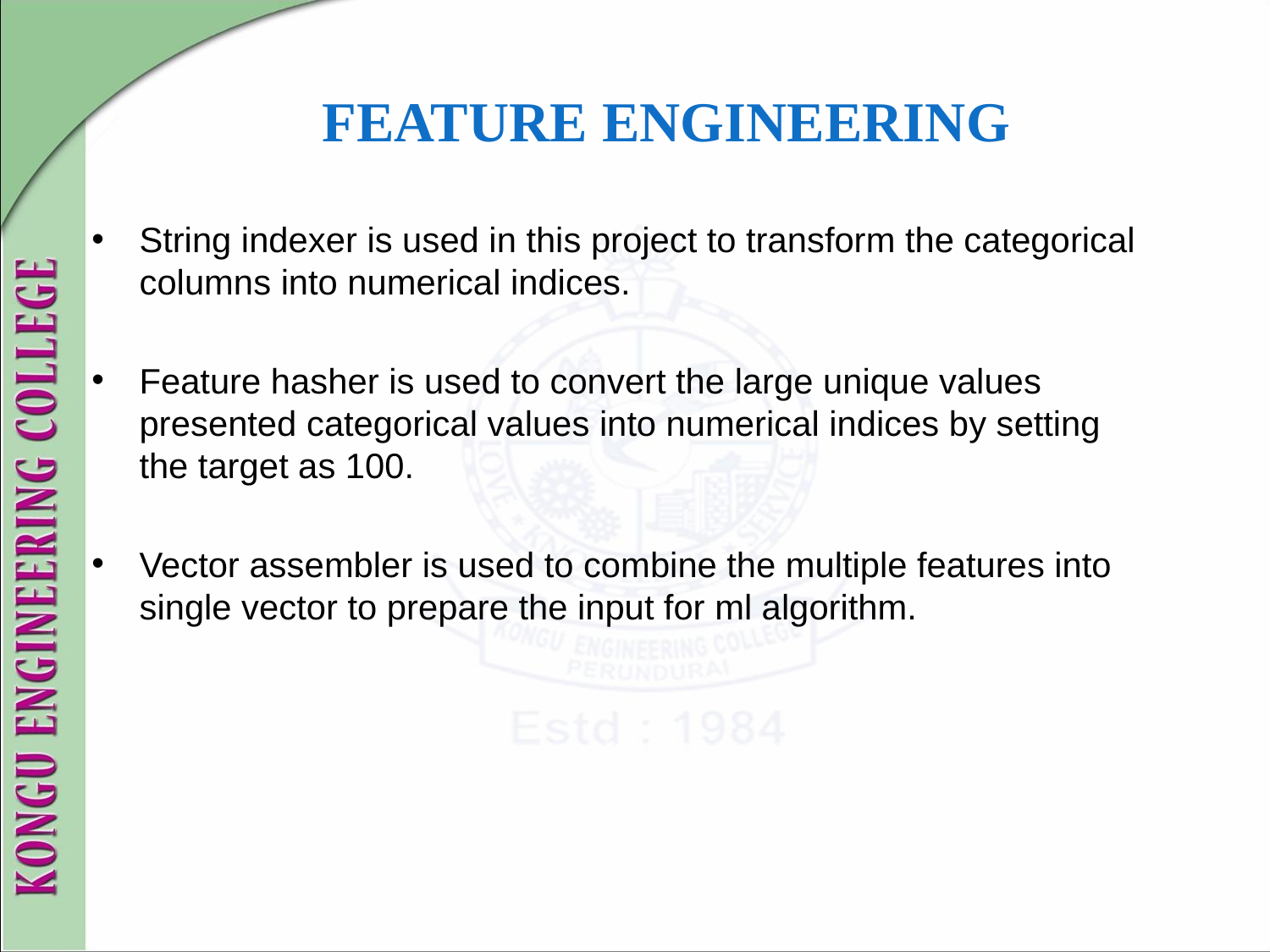

# FEATURE ENGINEERING
String indexer is used in this project to transform the categorical columns into numerical indices.

Feature hasher is used to convert the large unique values presented categorical values into numerical indices by setting the target as 100.

Vector assembler is used to combine the multiple features into single vector to prepare the input for ml algorithm.